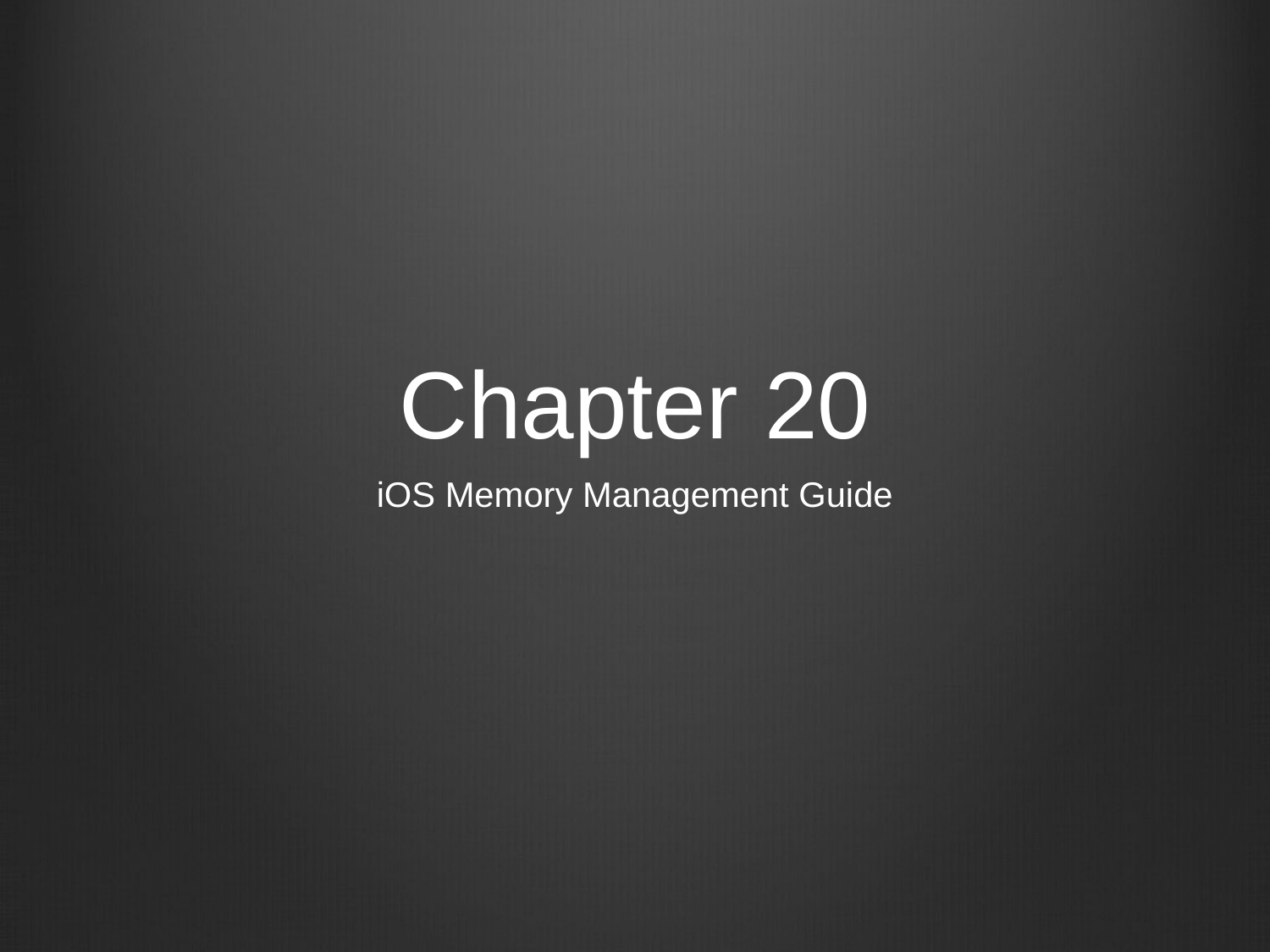

# Chapter 20
iOS Memory Management Guide